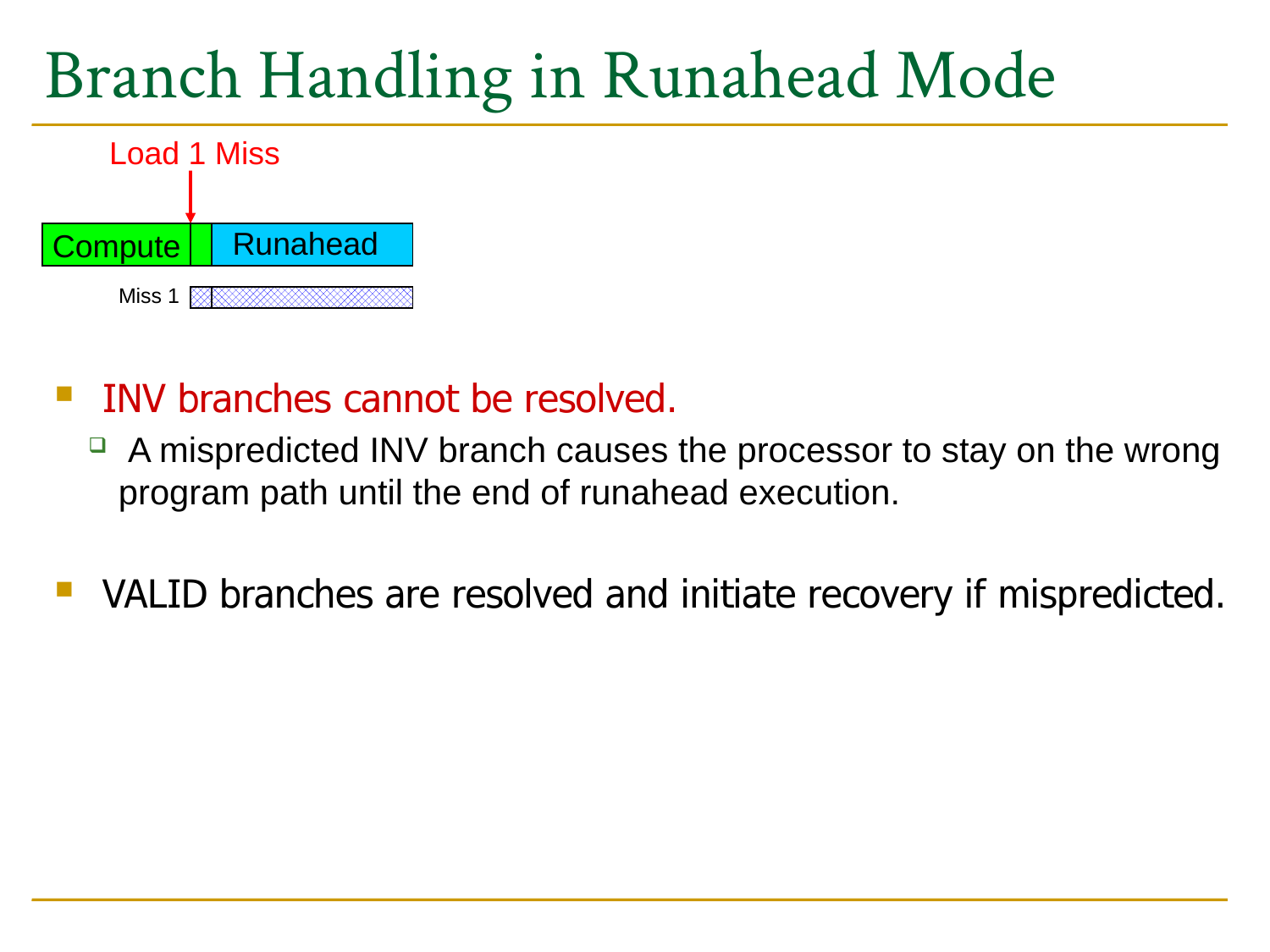

# Branch Handling in Runahead Mode
Load 1 Miss

Runahead
Compute

Miss 1

INV branches cannot be resolved.
 A mispredicted INV branch causes the processor to stay on the wrong program path until the end of runahead execution.

VALID branches are resolved and initiate recovery if mispredicted.